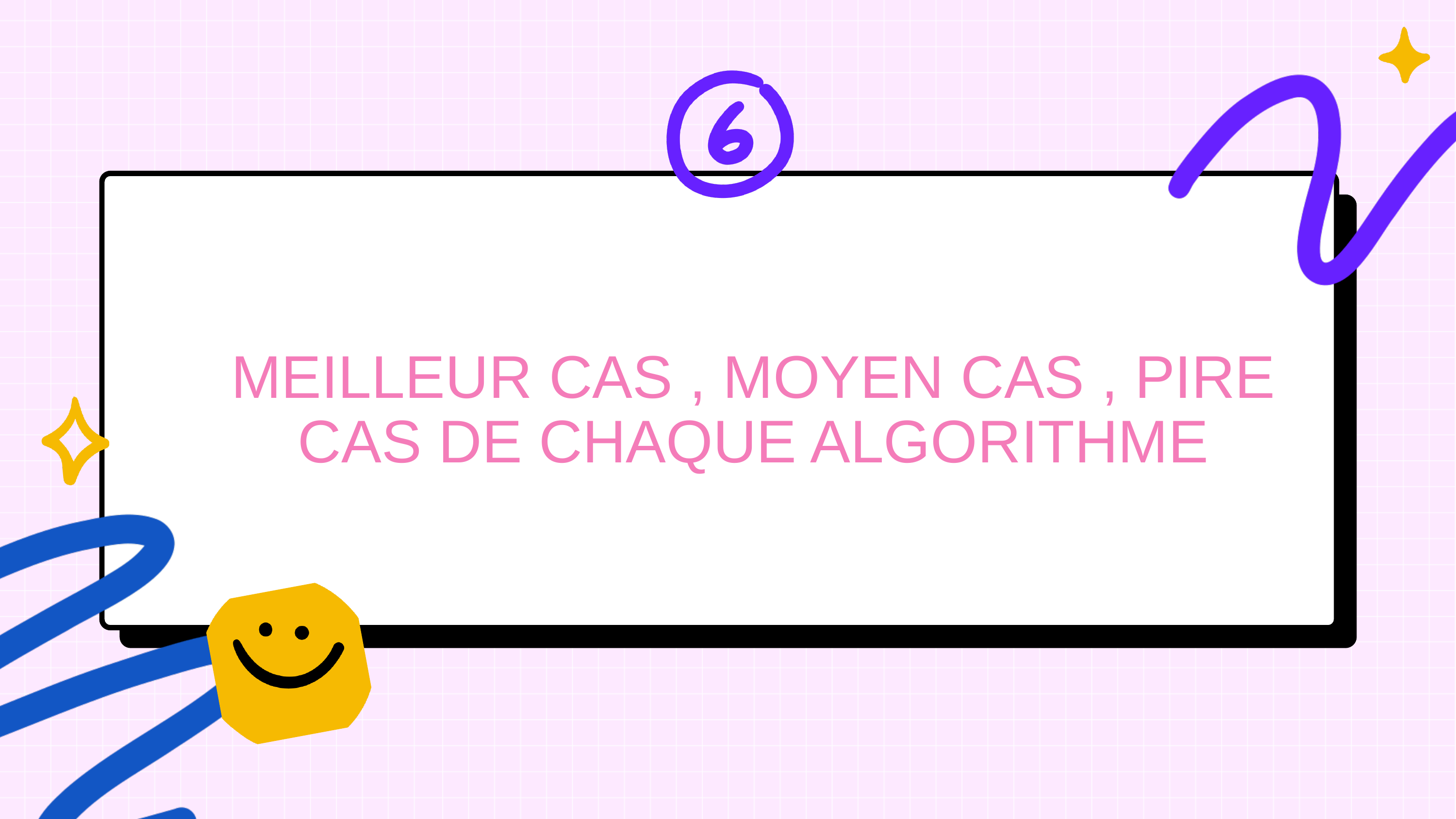

MEILLEUR CAS , MOYEN CAS , PIRE CAS DE CHAQUE ALGORITHME